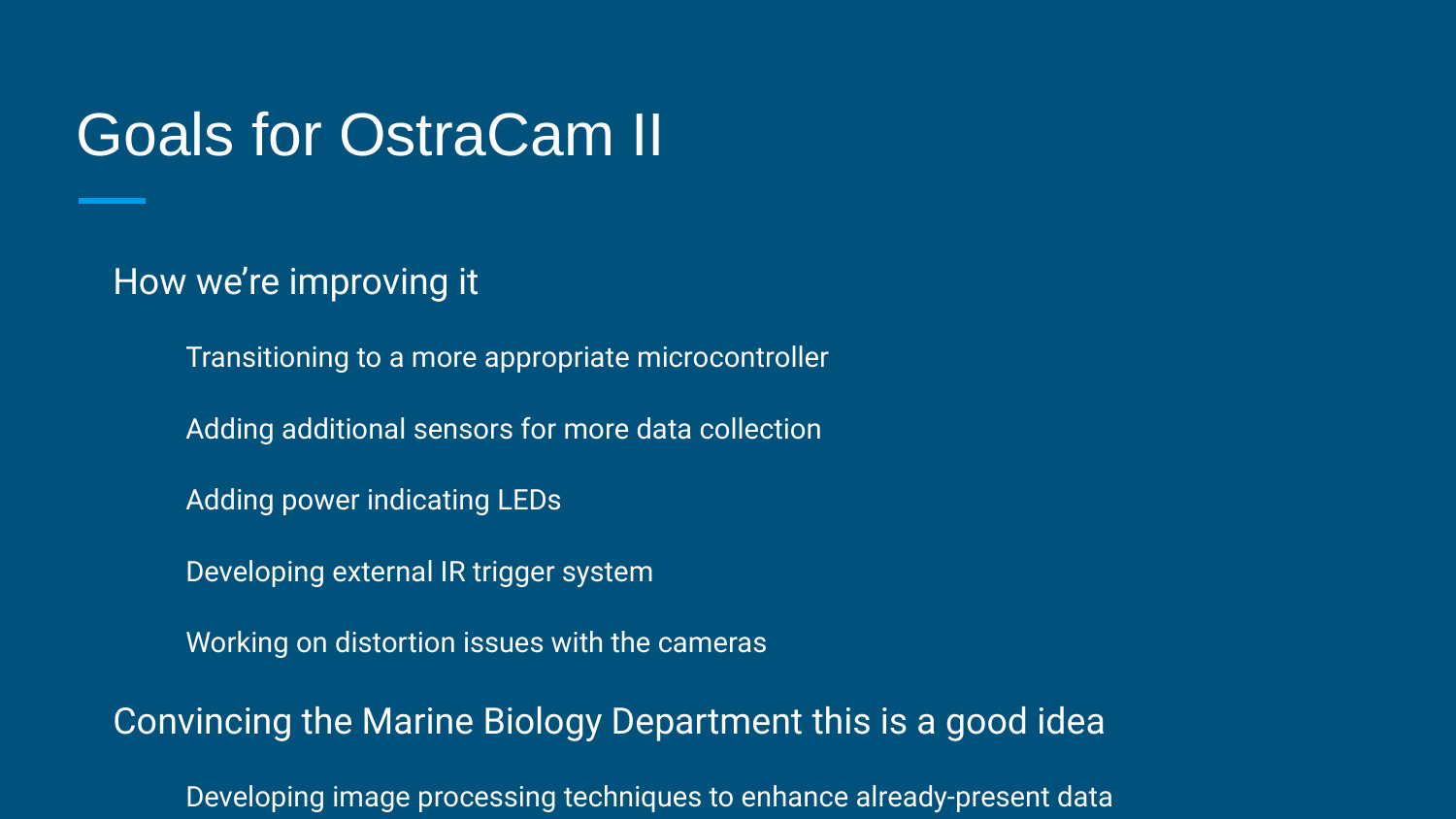

# Goals for OstraCam II
How we’re improving it
Transitioning to a more appropriate microcontroller
Adding additional sensors for more data collection
Adding power indicating LEDs
Developing external IR trigger system
Working on distortion issues with the cameras
Convincing the Marine Biology Department this is a good idea
Developing image processing techniques to enhance already-present data
Extract useable data from last year's images